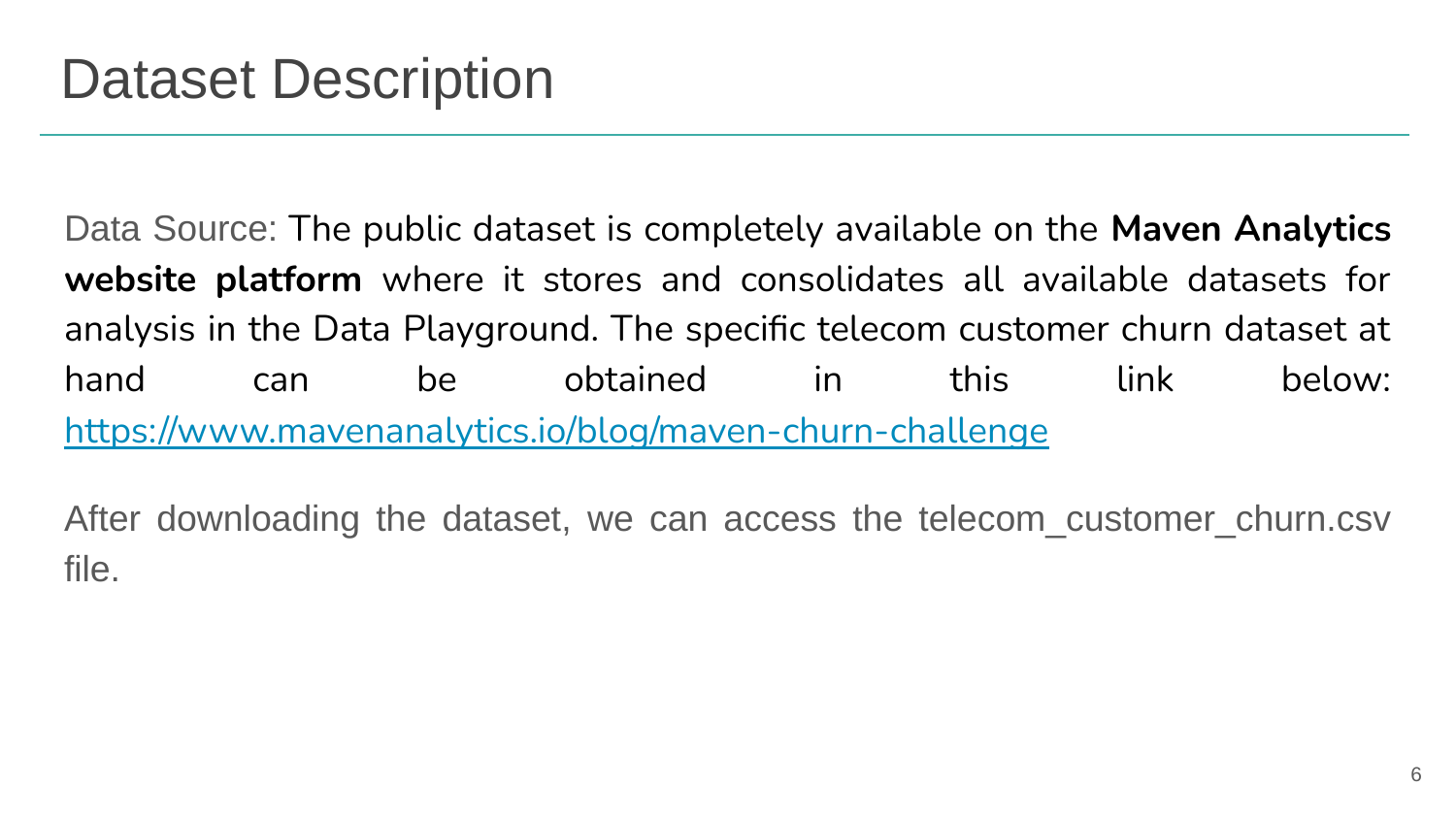

# Dataset Description
Data Source: The public dataset is completely available on the Maven Analytics website platform where it stores and consolidates all available datasets for analysis in the Data Playground. The specific telecom customer churn dataset at hand can be obtained in this link below: https://www.mavenanalytics.io/blog/maven-churn-challenge
After downloading the dataset, we can access the telecom_customer_churn.csv file.
6